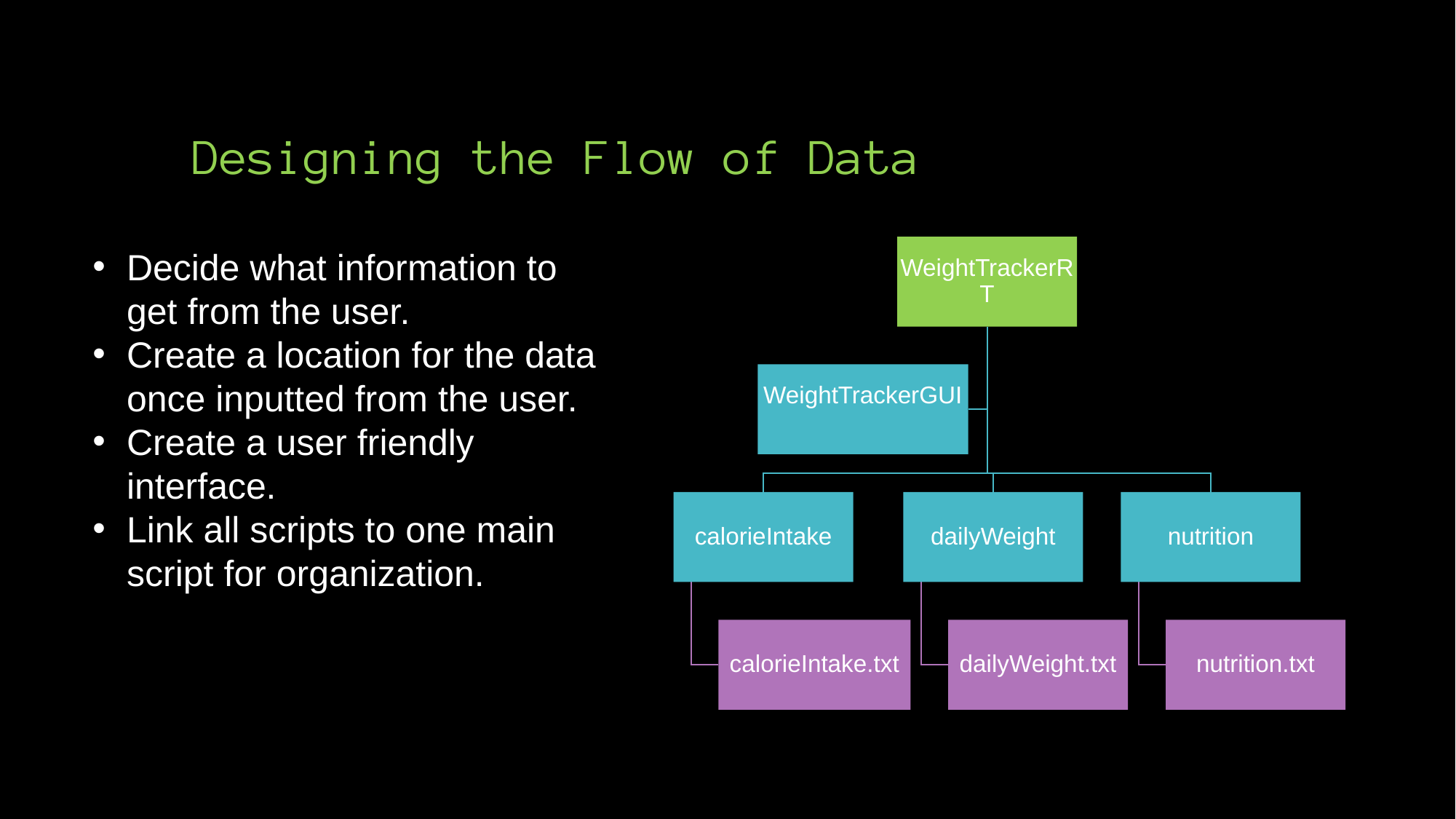

# Designing the Flow of Data
WeightTrackerRT
calorieIntake
calorieIntake.txt
dailyWeight
dailyWeight.txt
nutrition
nutrition.txt
WeightTrackerGUI
Decide what information to get from the user.
Create a location for the data once inputted from the user.
Create a user friendly interface.
Link all scripts to one main script for organization.